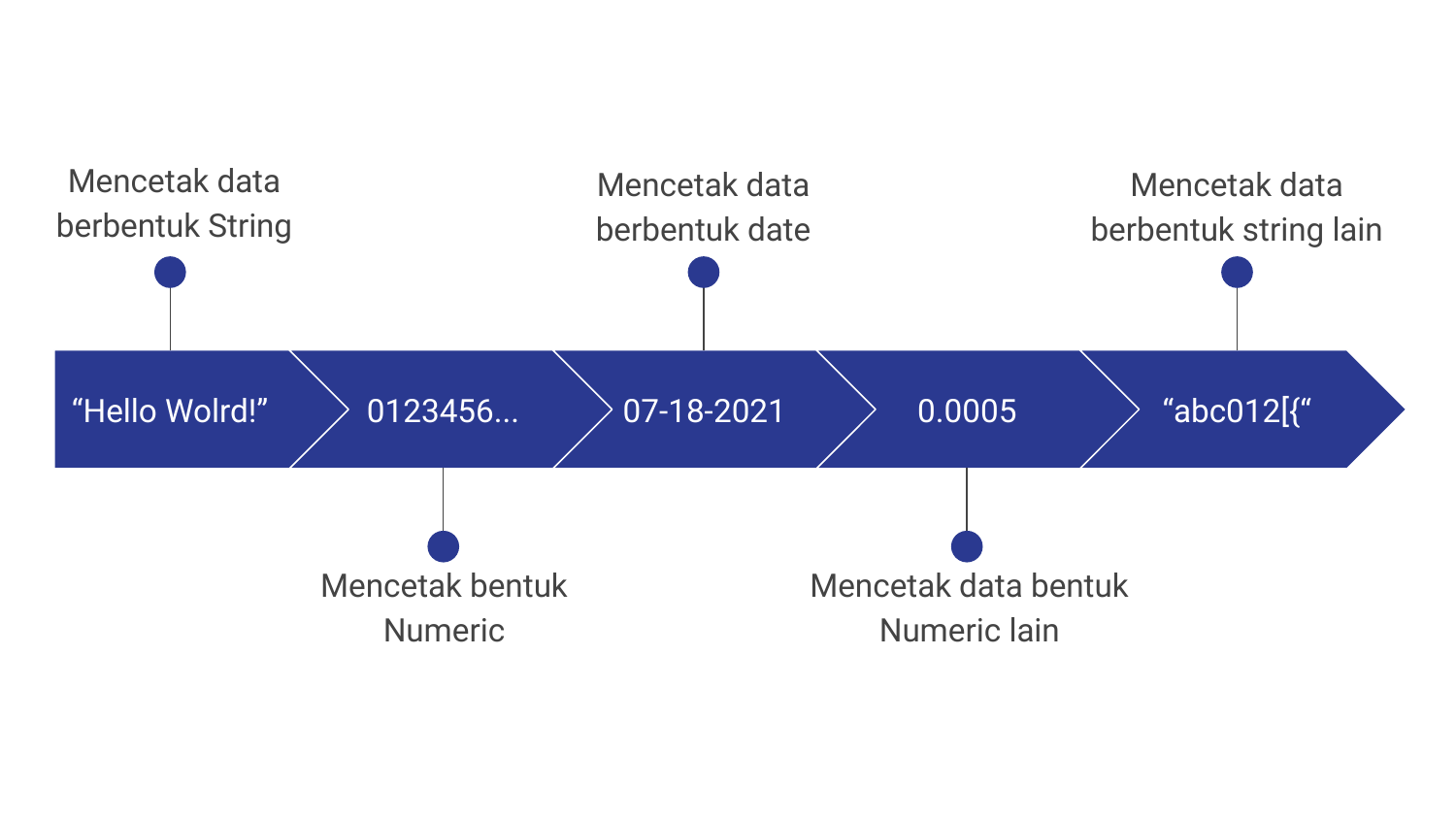

Mencetak data berbentuk String
Mencetak data berbentuk date
Mencetak data berbentuk string lain

“Hello Wolrd!”
0123456...
07-18-2021
0.0005
“abc012[{“

Mencetak bentuk Numeric
Mencetak data bentuk Numeric lain